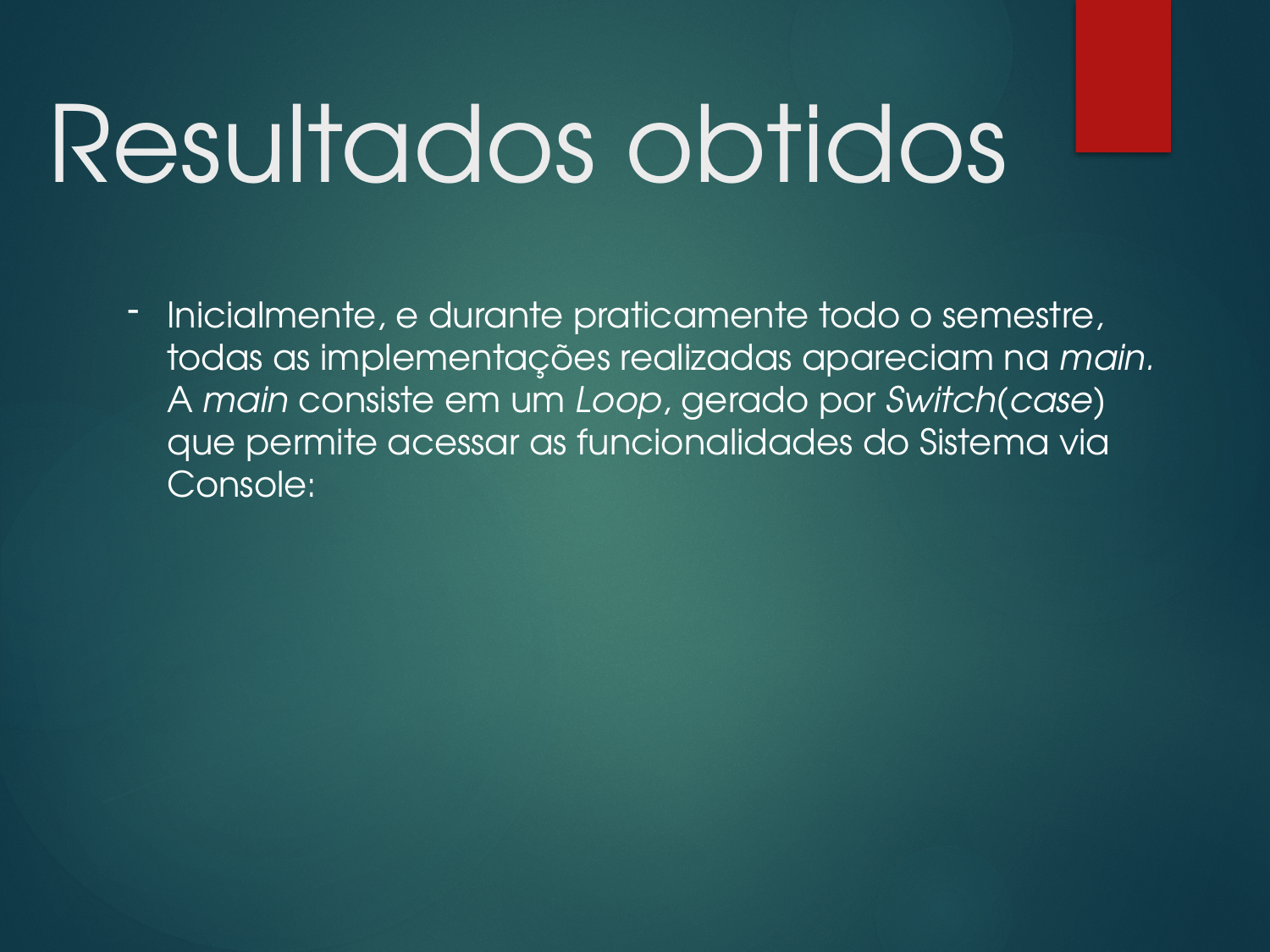

# Resultados obtidos
Inicialmente, e durante praticamente todo o semestre, todas as implementações realizadas apareciam na main. A main consiste em um Loop, gerado por Switch(case) que permite acessar as funcionalidades do Sistema via Console: